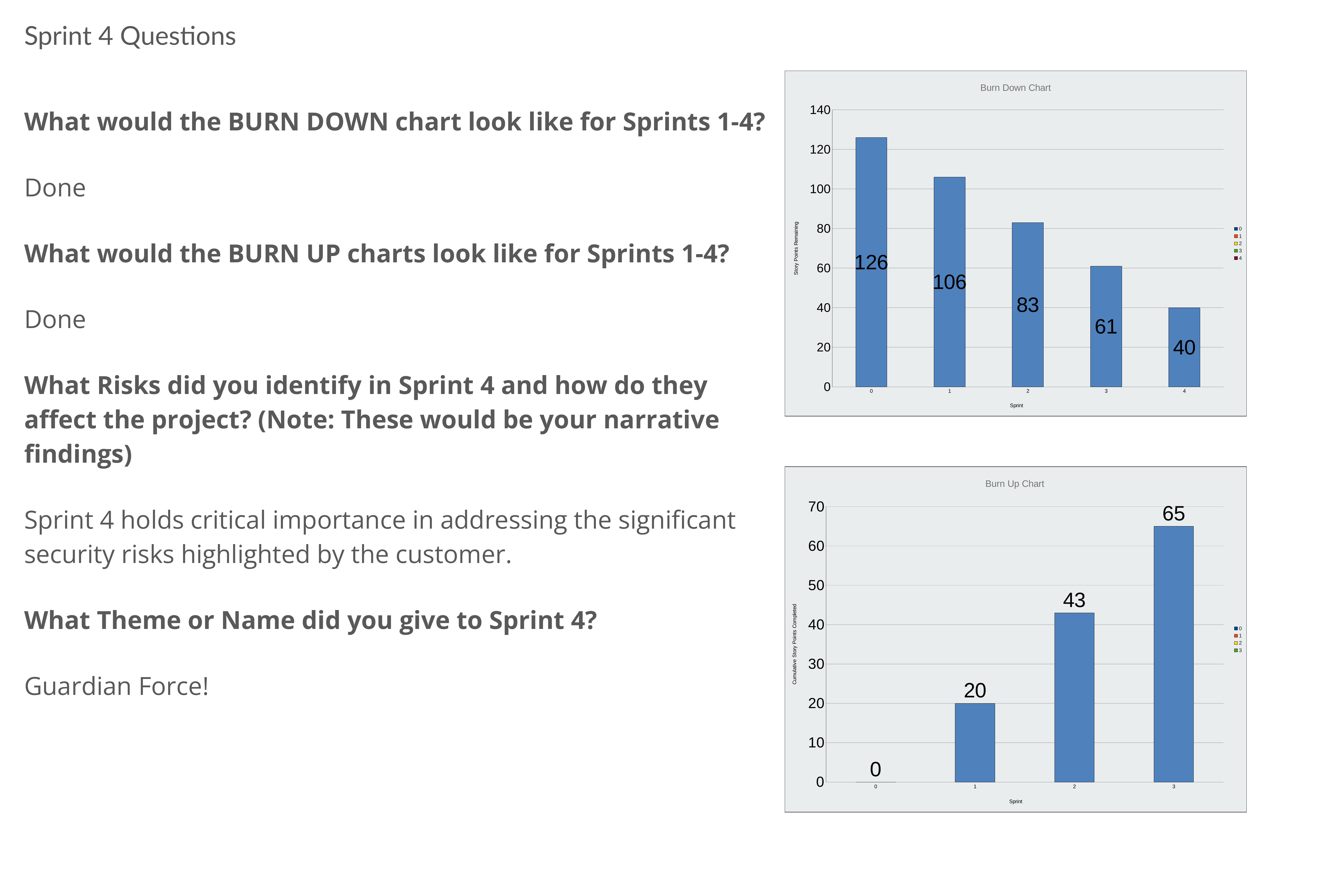

Sprint 4 Questions

What would the BURN DOWN chart look like for Sprints 1-4?
Done
What would the BURN UP charts look like for Sprints 1-4?
Done
What Risks did you identify in Sprint 4 and how do they affect the project? (Note: These would be your narrative findings)
Sprint 4 holds critical importance in addressing the significant security risks highlighted by the customer.
What Theme or Name did you give to Sprint 4?
Guardian Force!

### Chart: Burn Down Chart

| Category | Story Points Remaining |
|---|---|
| 0 | 126.0 |
| 1 | 106.0 |
| 2 | 83.0 |
| 3 | 61.0 |
| 4 | 40.0 |

### Chart: Burn Up Chart

| Category | Cumulative Story Points Completed |
|---|---|
| 0 | 0.0 |
| 1 | 20.0 |
| 2 | 43.0 |
| 3 | 65.0 |